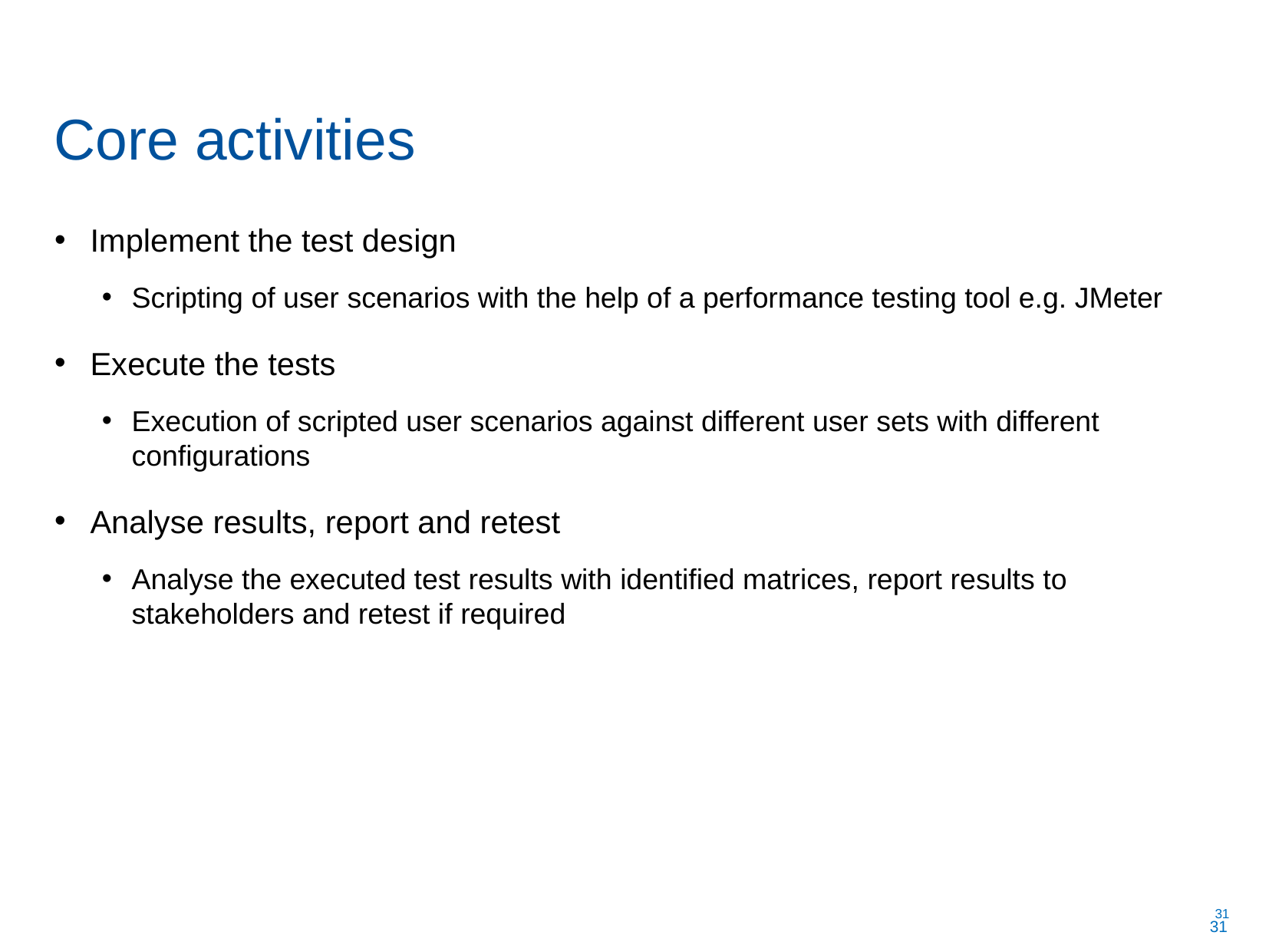

Core activities
Implement the test design
Scripting of user scenarios with the help of a performance testing tool e.g. JMeter
Execute the tests
Execution of scripted user scenarios against different user sets with different configurations
Analyse results, report and retest
Analyse the executed test results with identified matrices, report results to stakeholders and retest if required